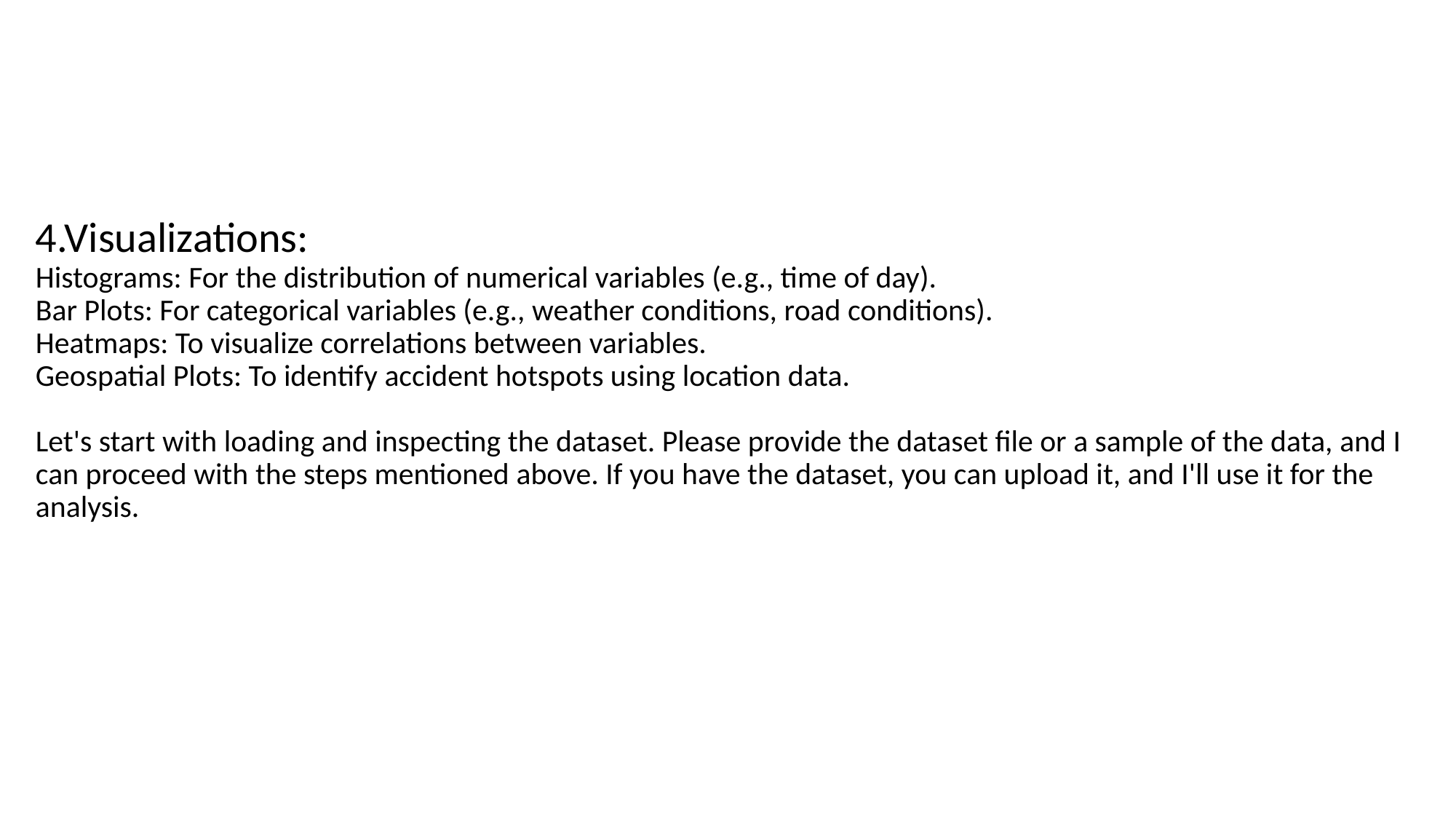

# 4.Visualizations: Histograms: For the distribution of numerical variables (e.g., time of day). Bar Plots: For categorical variables (e.g., weather conditions, road conditions). Heatmaps: To visualize correlations between variables. Geospatial Plots: To identify accident hotspots using location data. Let's start with loading and inspecting the dataset. Please provide the dataset file or a sample of the data, and I can proceed with the steps mentioned above. If you have the dataset, you can upload it, and I'll use it for the analysis.